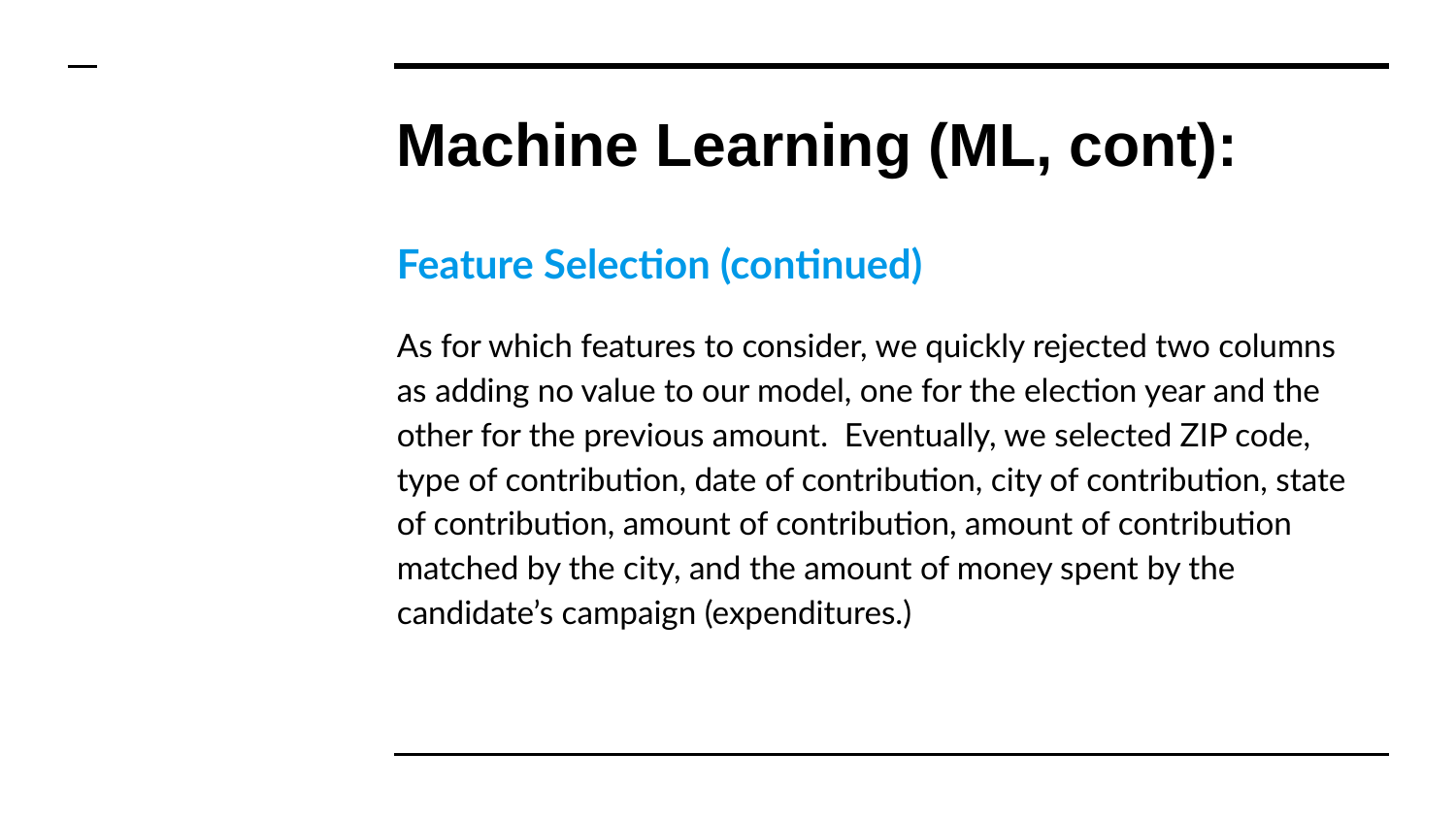

# Machine Learning (ML, cont):
Feature Selection (continued)
As for which features to consider, we quickly rejected two columns as adding no value to our model, one for the election year and the other for the previous amount.  Eventually, we selected ZIP code, type of contribution, date of contribution, city of contribution, state of contribution, amount of contribution, amount of contribution matched by the city, and the amount of money spent by the candidate’s campaign (expenditures.)